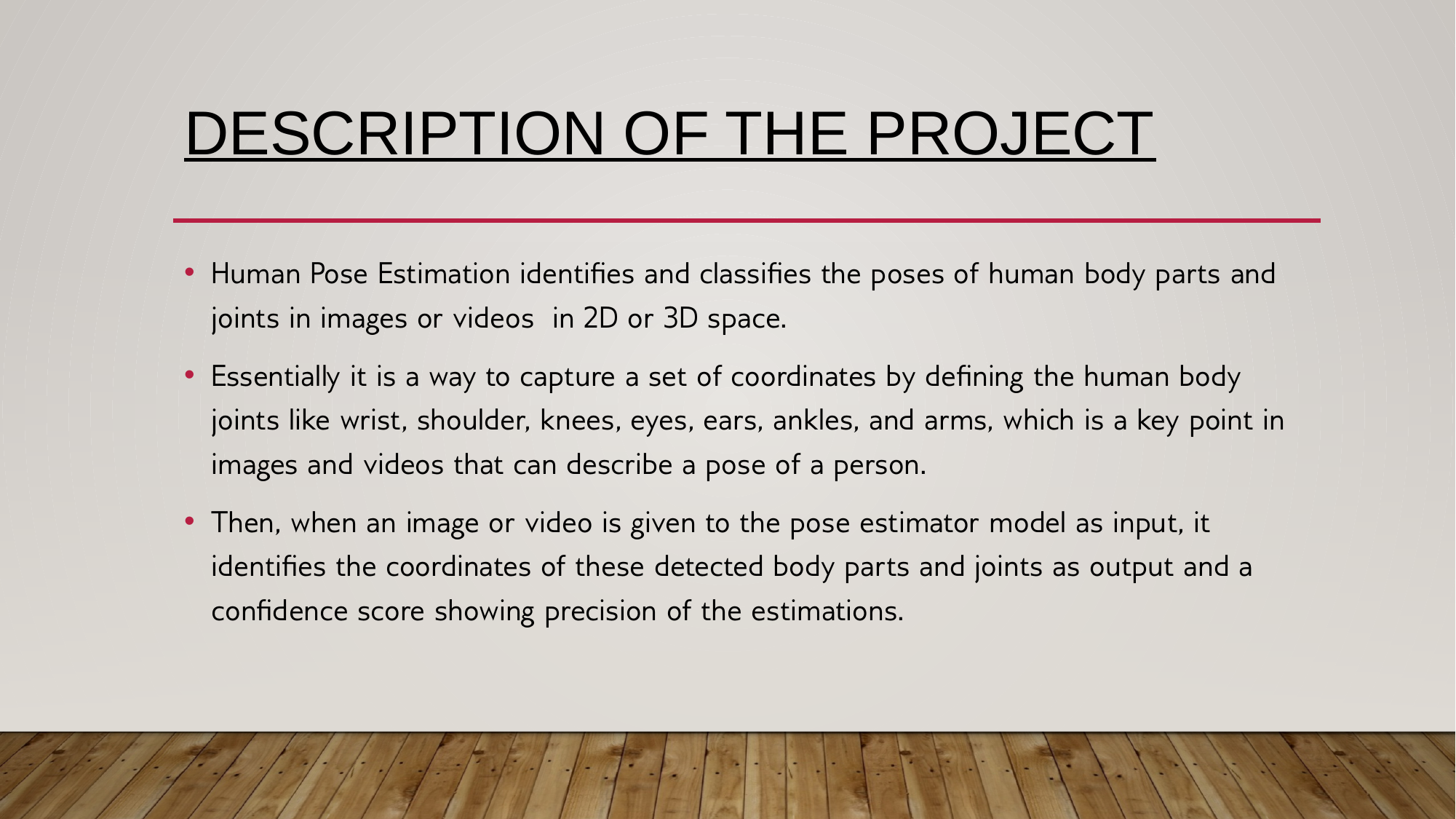

# DESCRIPTION OF THE PROJECT
Human Pose Estimation identifies and classifies the poses of human body parts and joints in images or videos  in 2D or 3D space.
Essentially it is a way to capture a set of coordinates by defining the human body joints like wrist, shoulder, knees, eyes, ears, ankles, and arms, which is a key point in images and videos that can describe a pose of a person.
Then, when an image or video is given to the pose estimator model as input, it identifies the coordinates of these detected body parts and joints as output and a confidence score showing precision of the estimations.